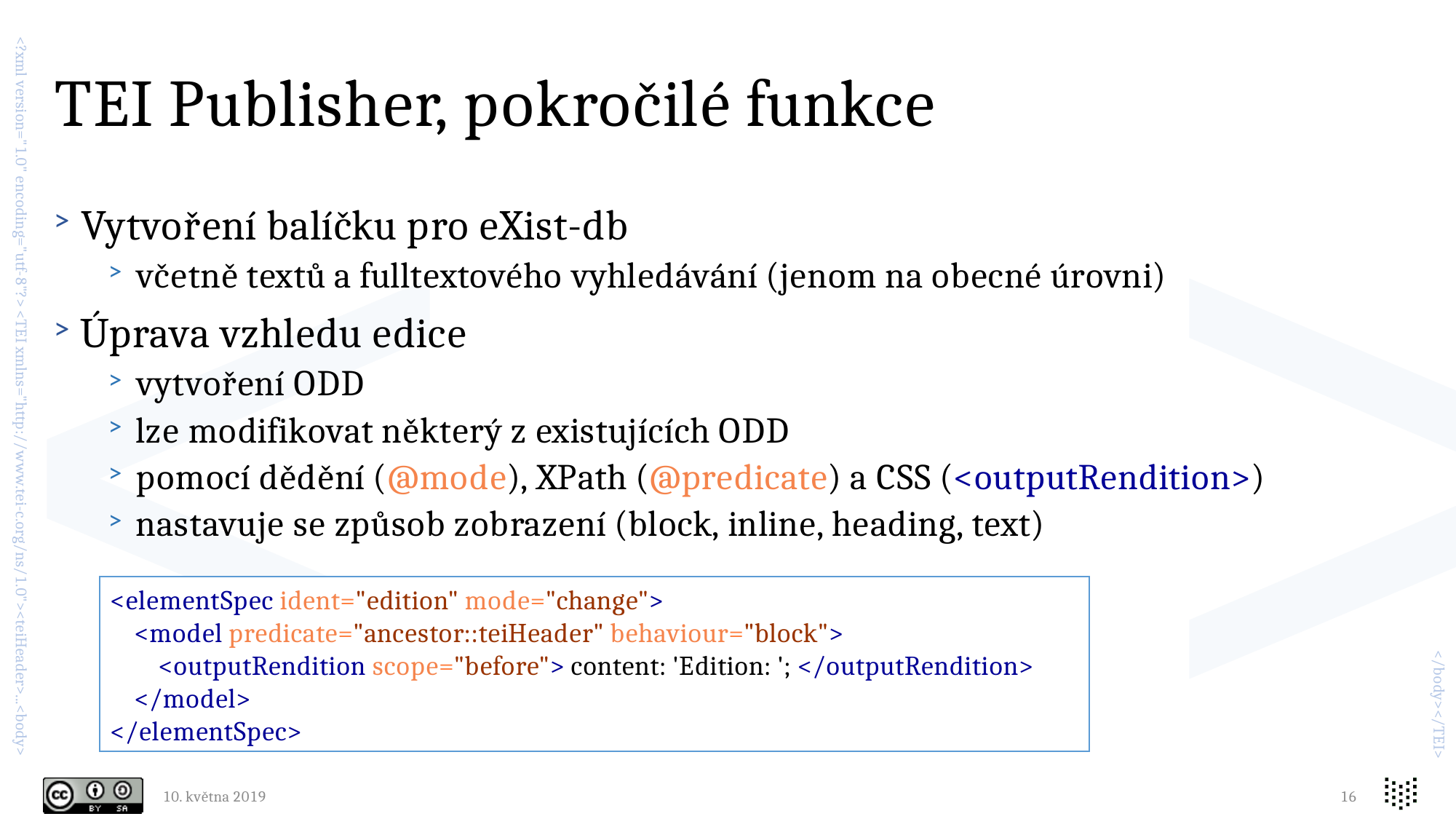

# TEI Publisher, pokročilé funkce
Vytvoření balíčku pro eXist-db
včetně textů a fulltextového vyhledávání (jenom na obecné úrovni)
Úprava vzhledu edice
vytvoření ODD
lze modifikovat některý z existujících ODD
pomocí dědění (@mode), XPath (@predicate) a CSS (<outputRendition>)
nastavuje se způsob zobrazení (block, inline, heading, text)

<elementSpec ident="edition" mode="change">
    <model predicate="ancestor::teiHeader" behaviour="block">
        <outputRendition scope="before"> content: 'Edition: '; </outputRendition>
    </model>
</elementSpec>
10. května 2019
16